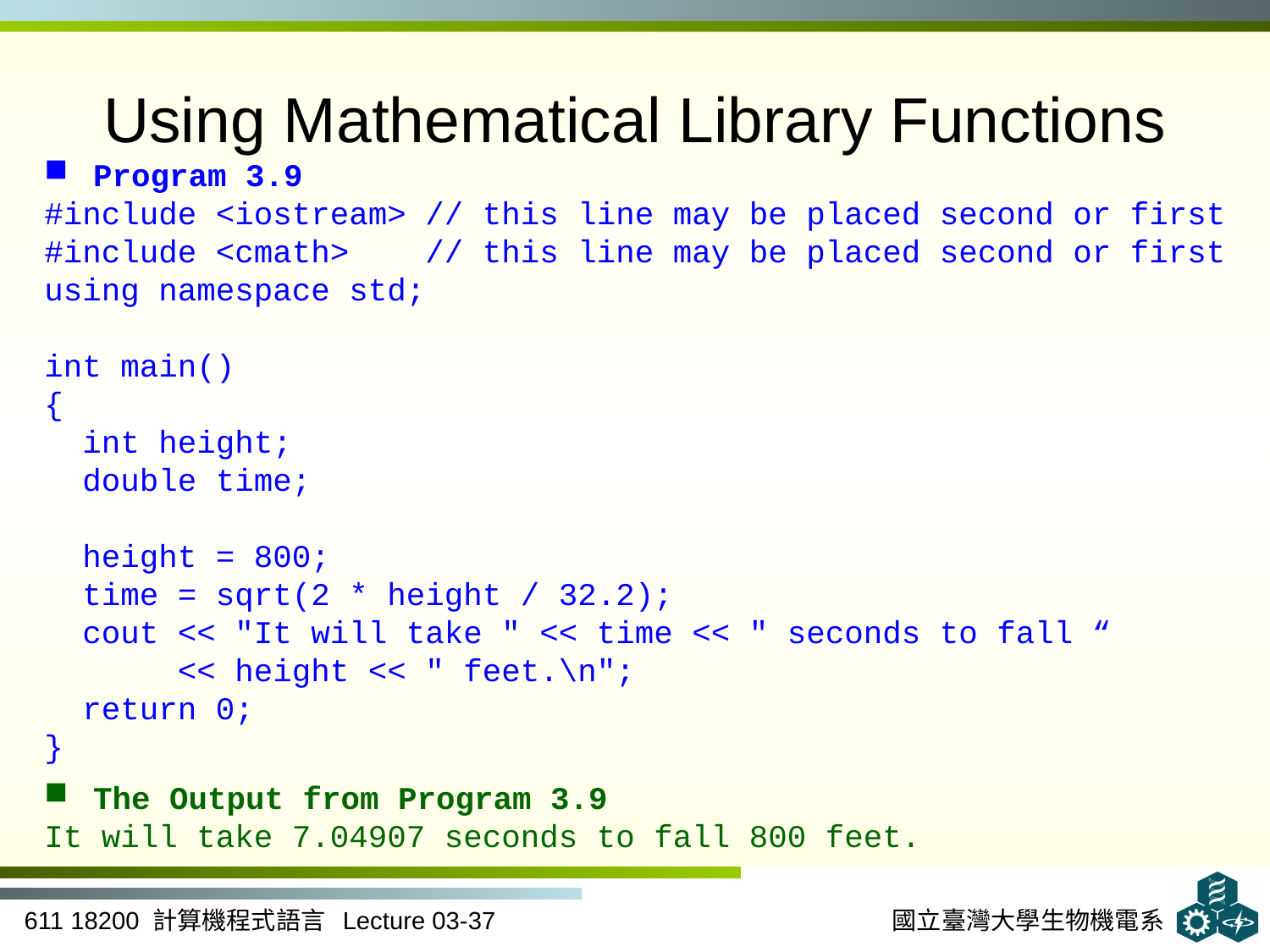

# Using Mathematical Library Functions
 Program 3.9
#include <iostream> // this line may be placed second or first
#include <cmath>    // this line may be placed second or first
using namespace std;

int main()
{
  int height;
  double time;

  height = 800;
  time = sqrt(2 * height / 32.2);
  cout << "It will take " << time << " seconds to fall “
       << height << " feet.\n";
  return 0;
}
 The Output from Program 3.9
It will take 7.04907 seconds to fall 800 feet.